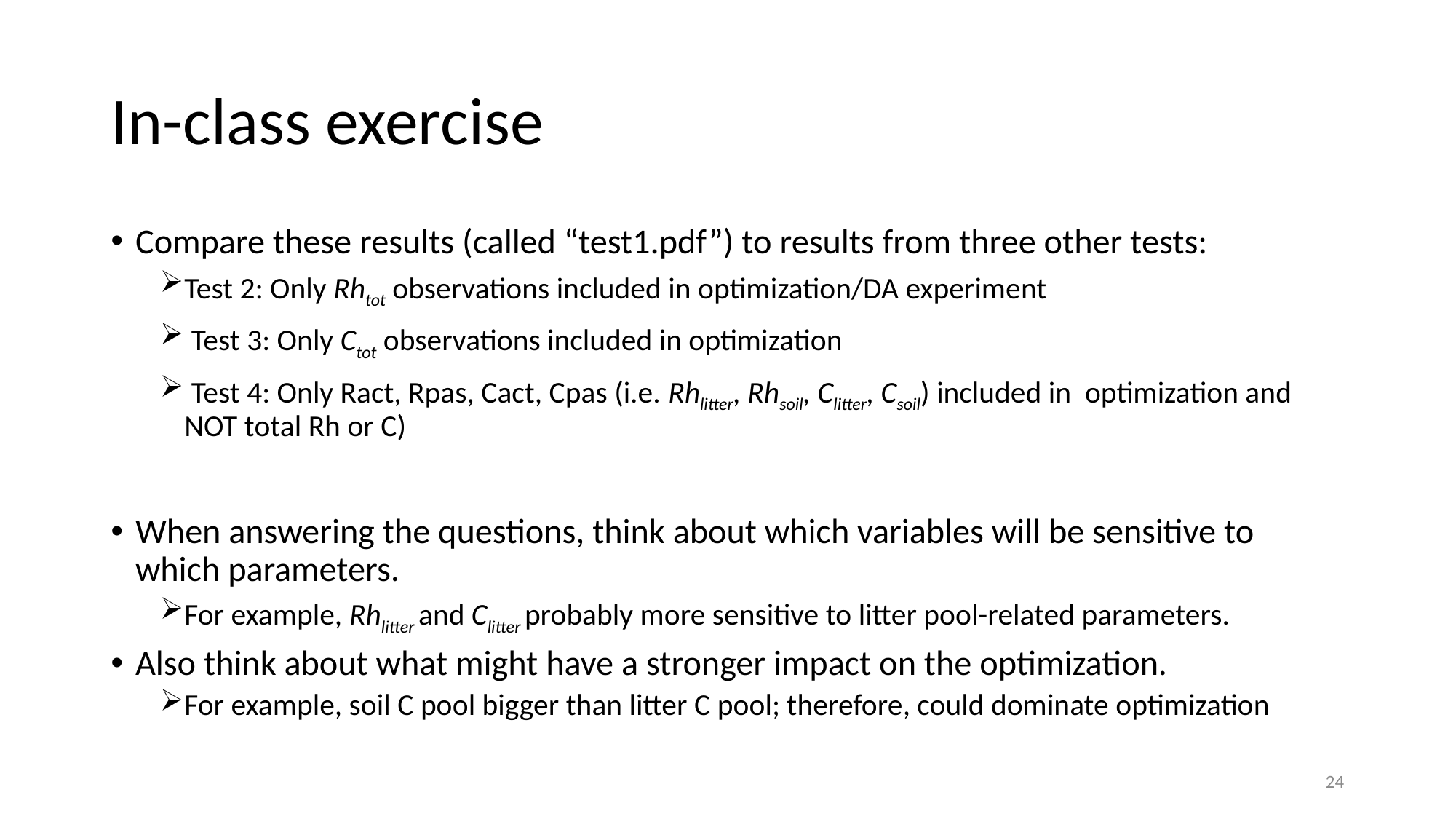

# In-class exercise
Compare these results (called “test1.pdf”) to results from three other tests:
Test 2: Only Rhtot observations included in optimization/DA experiment
 Test 3: Only Ctot observations included in optimization
 Test 4: Only Ract, Rpas, Cact, Cpas (i.e. Rhlitter, Rhsoil, Clitter, Csoil) included in  optimization and NOT total Rh or C)

When answering the questions, think about which variables will be sensitive to which parameters.
For example, Rhlitter and Clitter probably more sensitive to litter pool-related parameters.
Also think about what might have a stronger impact on the optimization.
For example, soil C pool bigger than litter C pool; therefore, could dominate optimization

24